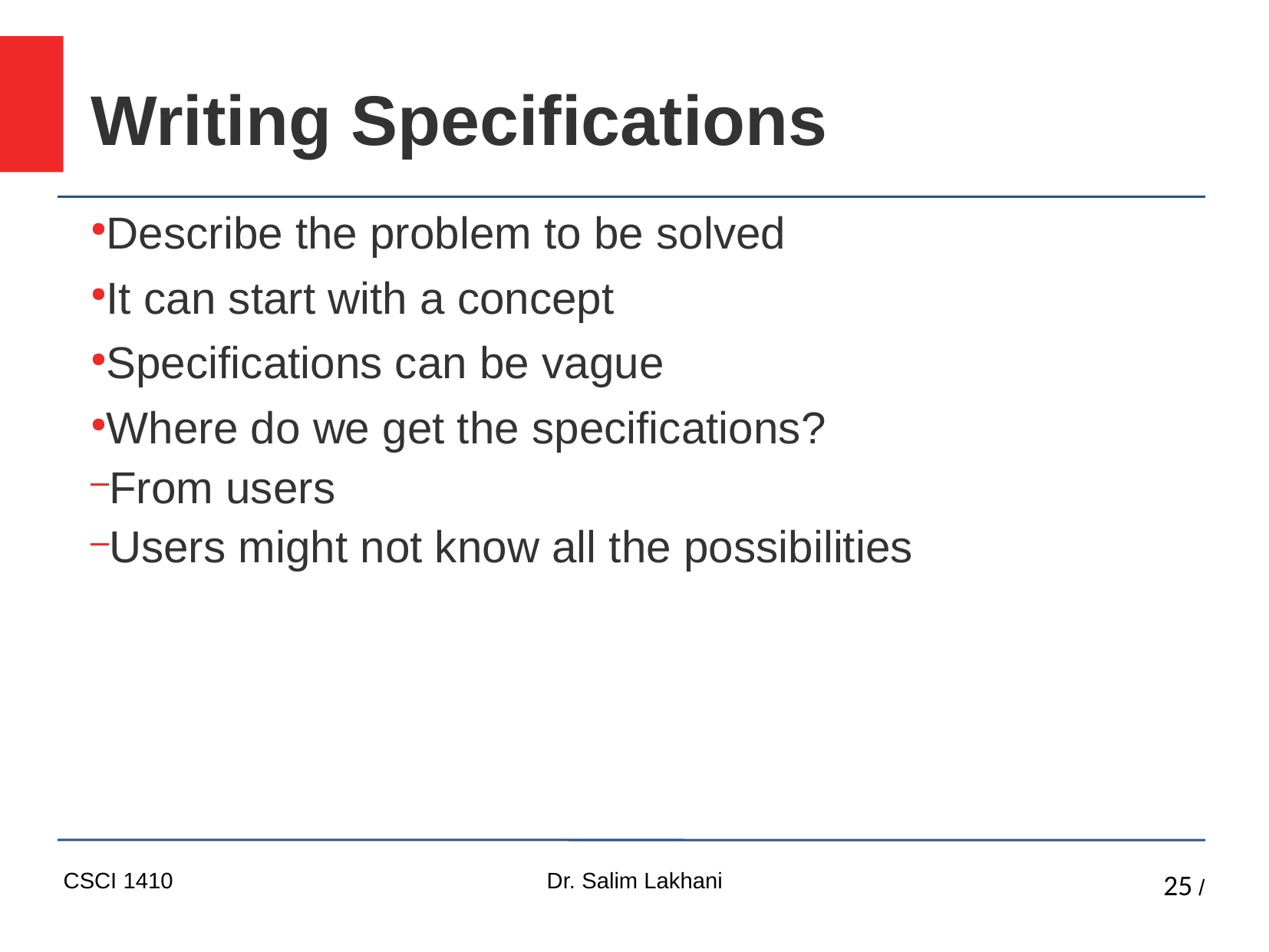

Writing Specifications
Describe the problem to be solved
It can start with a concept
Specifications can be vague
Where do we get the specifications?
From users
Users might not know all the possibilities
CSCI 1410
Dr. Salim Lakhani
25 /